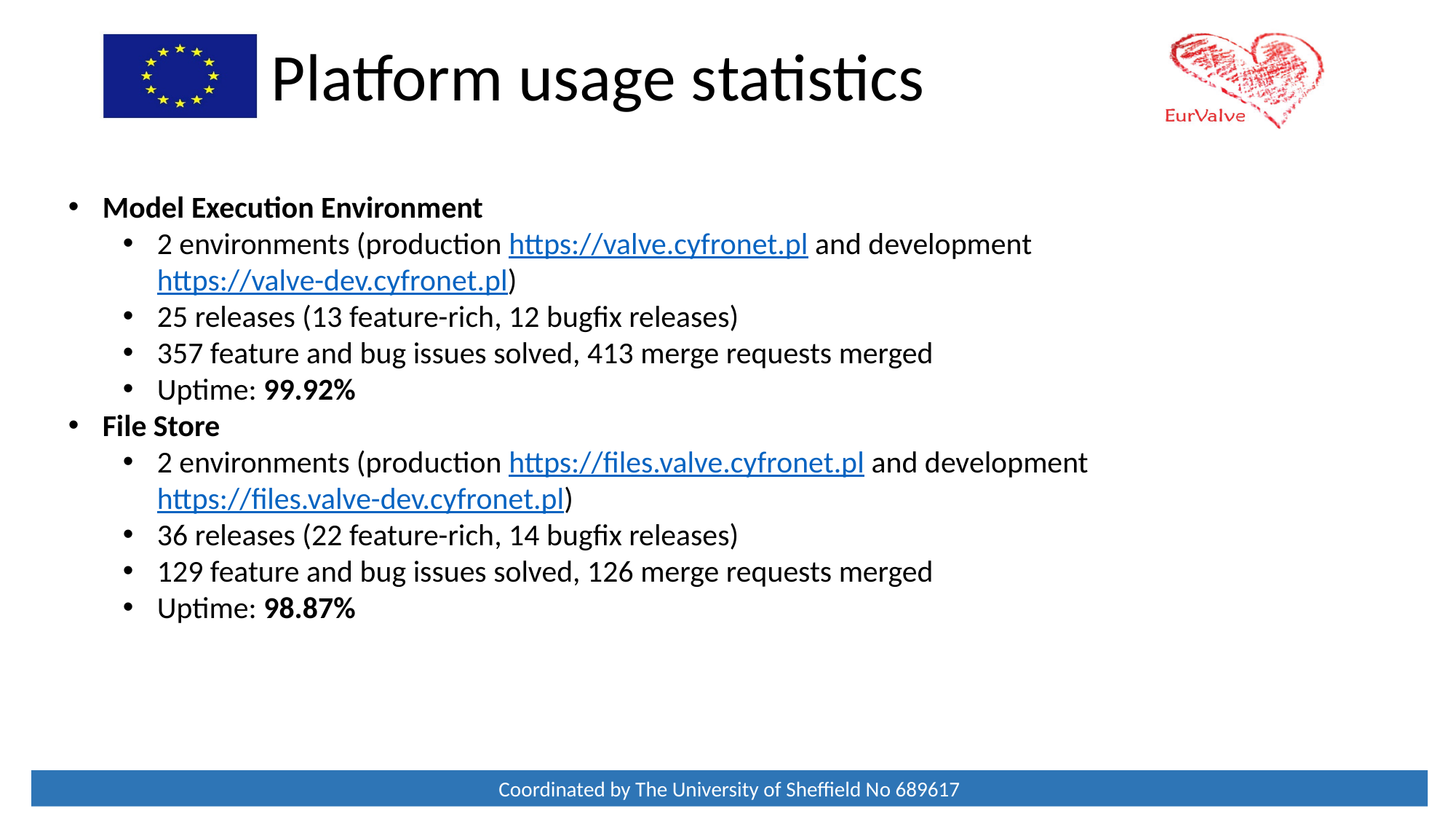

# Platform usage statistics
Model Execution Environment
2 environments (production https://valve.cyfronet.pl and development https://valve-dev.cyfronet.pl)
25 releases (13 feature-rich, 12 bugfix releases)
357 feature and bug issues solved, 413 merge requests merged
Uptime: 99.92%
File Store
2 environments (production https://files.valve.cyfronet.pl and development https://files.valve-dev.cyfronet.pl)
36 releases (22 feature-rich, 14 bugfix releases)
129 feature and bug issues solved, 126 merge requests merged
Uptime: 98.87%